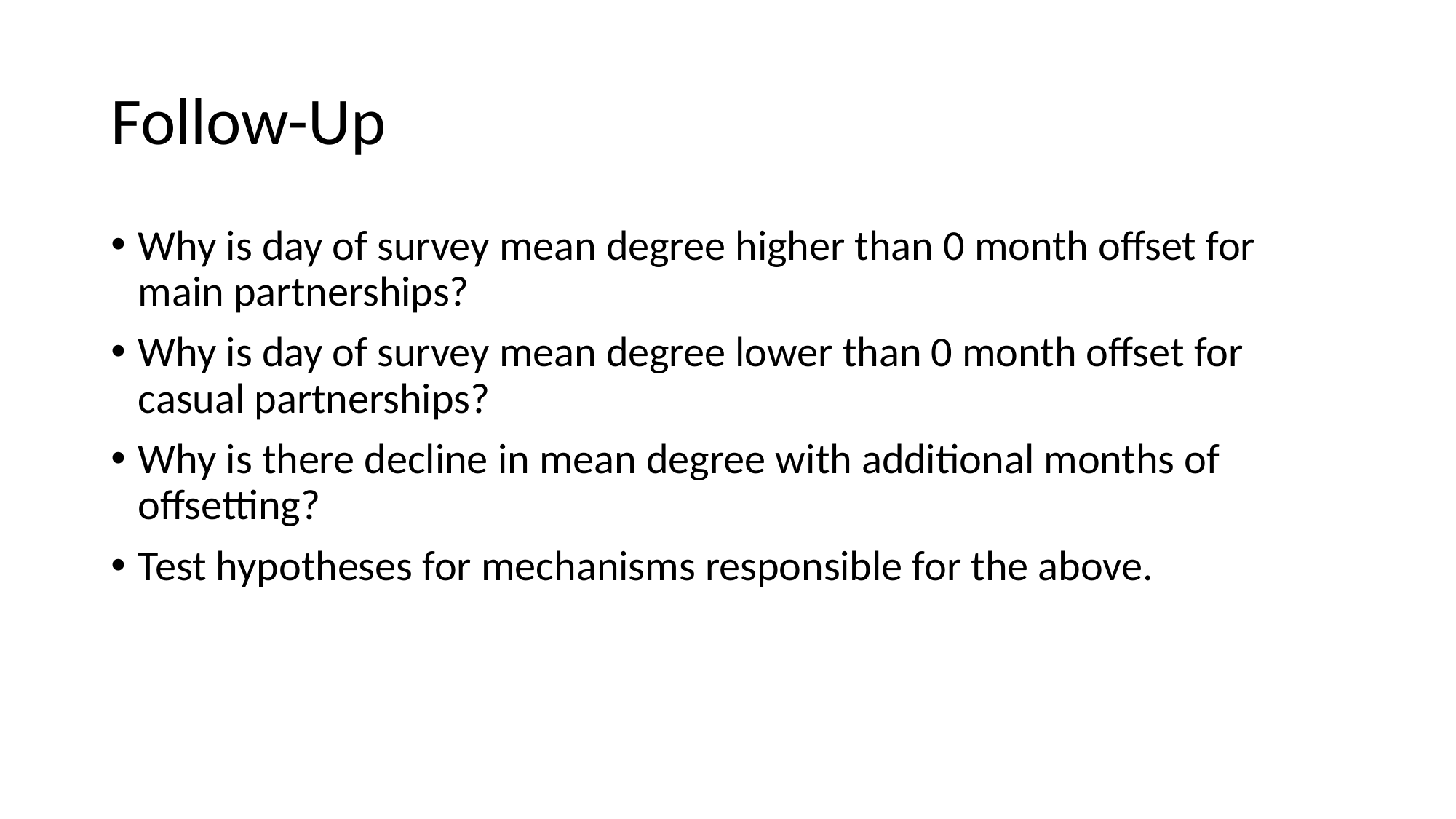

# Follow-Up
Why is day of survey mean degree higher than 0 month offset for main partnerships?
Why is day of survey mean degree lower than 0 month offset for casual partnerships?
Why is there decline in mean degree with additional months of offsetting?
Test hypotheses for mechanisms responsible for the above.